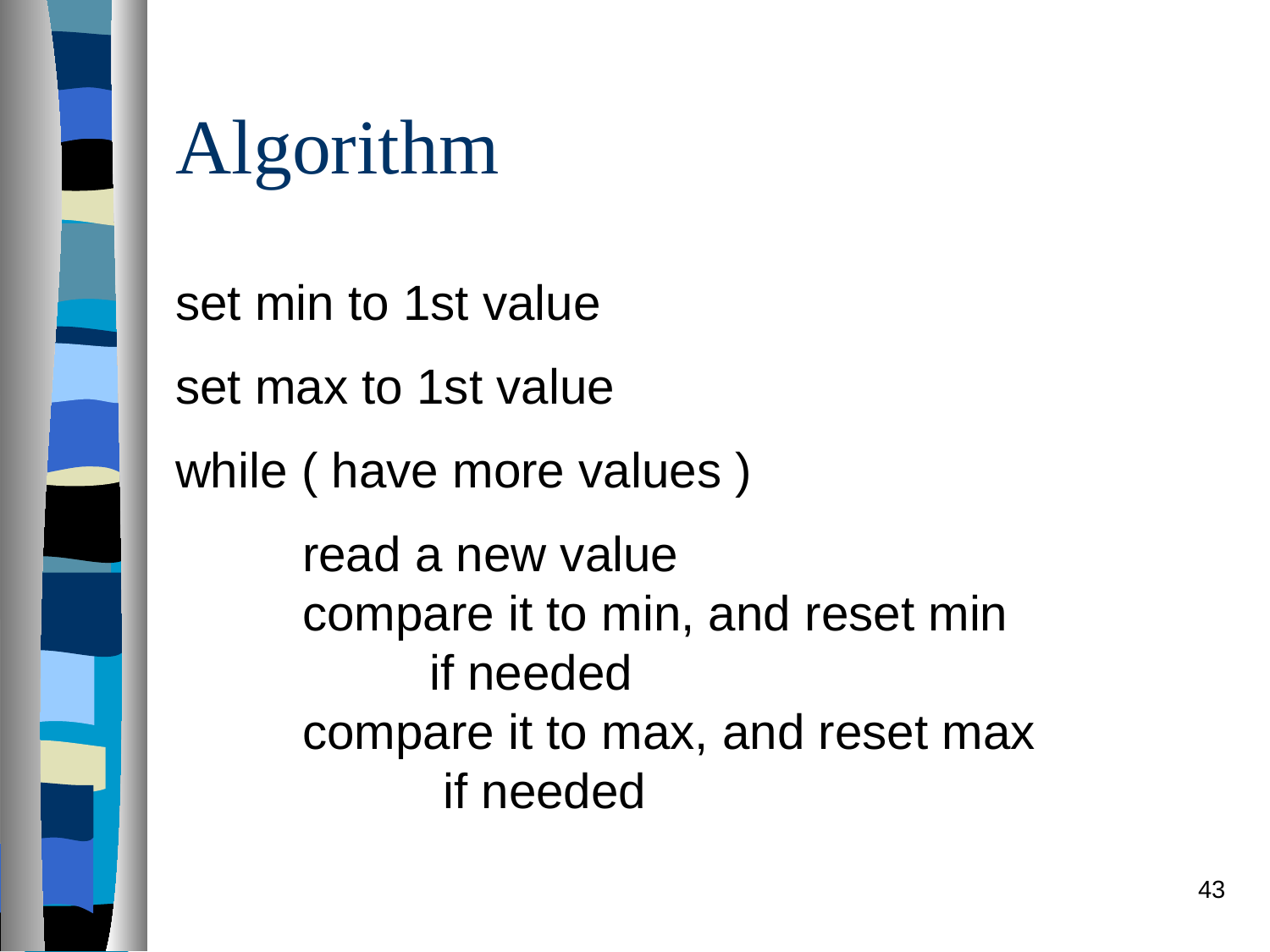

# Algorithm
set min to 1st value
set max to 1st value
while ( have more values )
	read a new value
	compare it to min, and reset min
		if needed
	compare it to max, and reset max
		 if needed
43